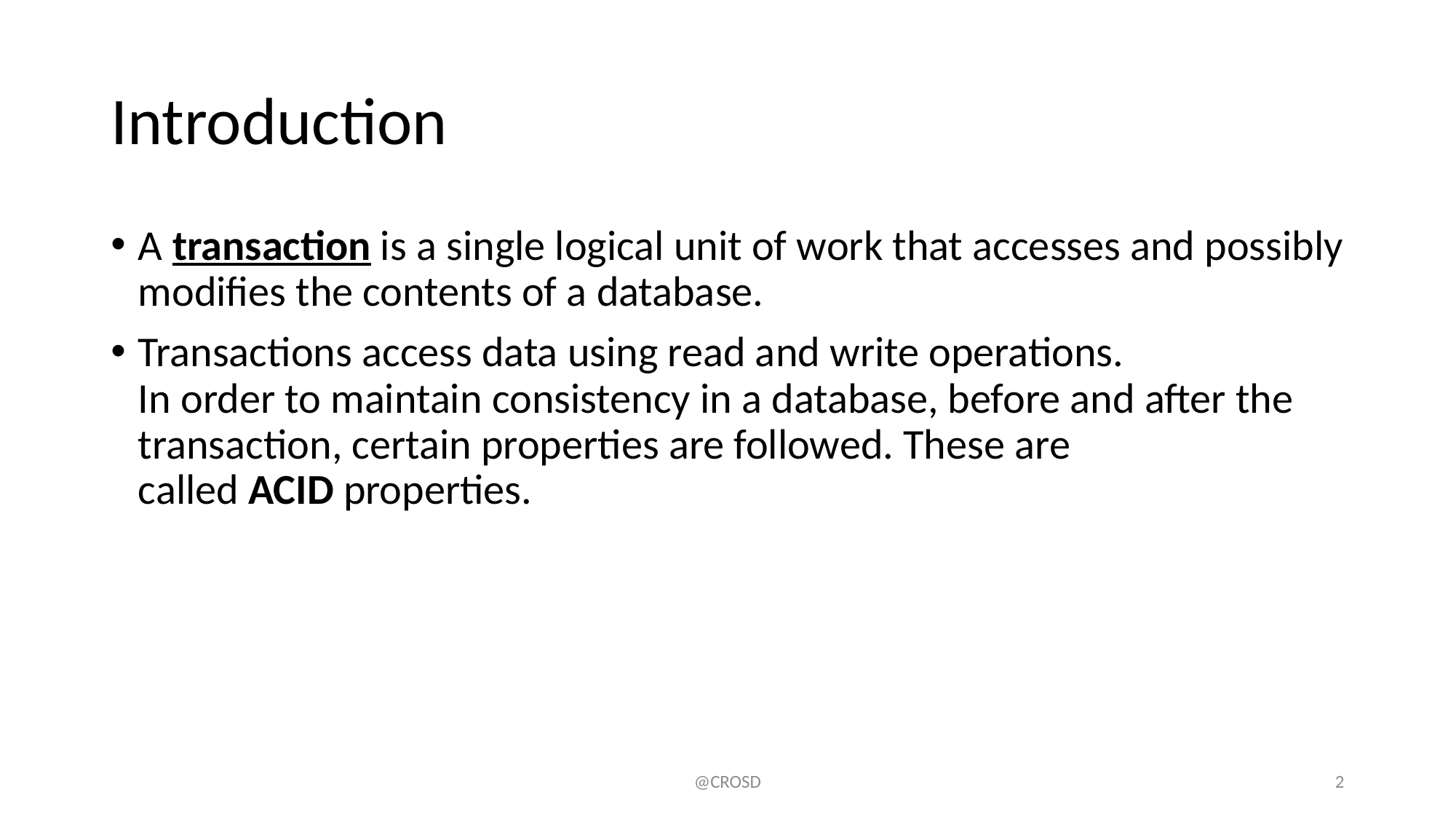

# Introduction
A transaction is a single logical unit of work that accesses and possibly modifies the contents of a database.
Transactions access data using read and write operations. 
In order to maintain consistency in a database, before and after the transaction, certain properties are followed. These are called ACID properties.
@CROSD
2